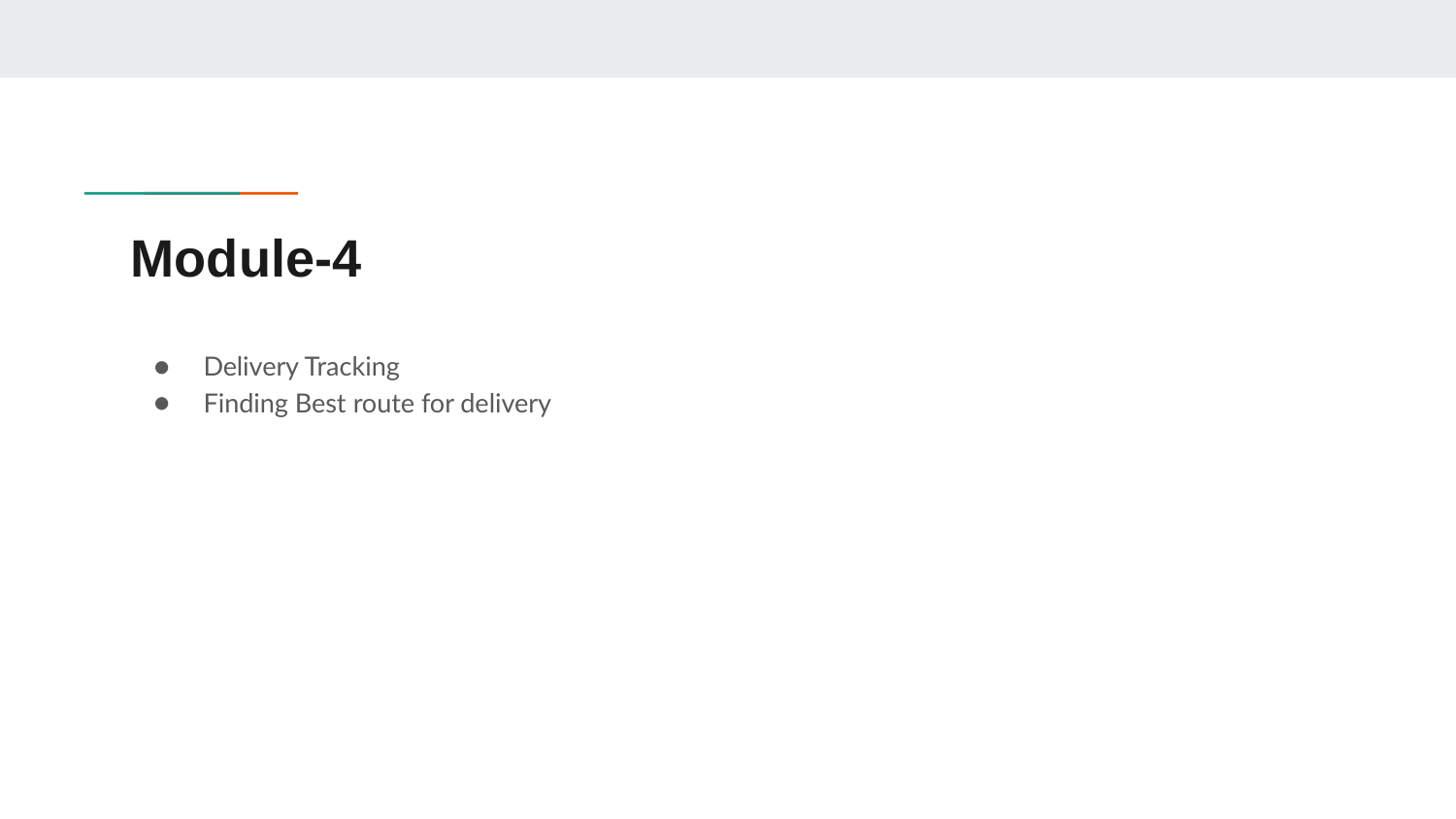

# Module-4
Delivery Tracking
Finding Best route for delivery